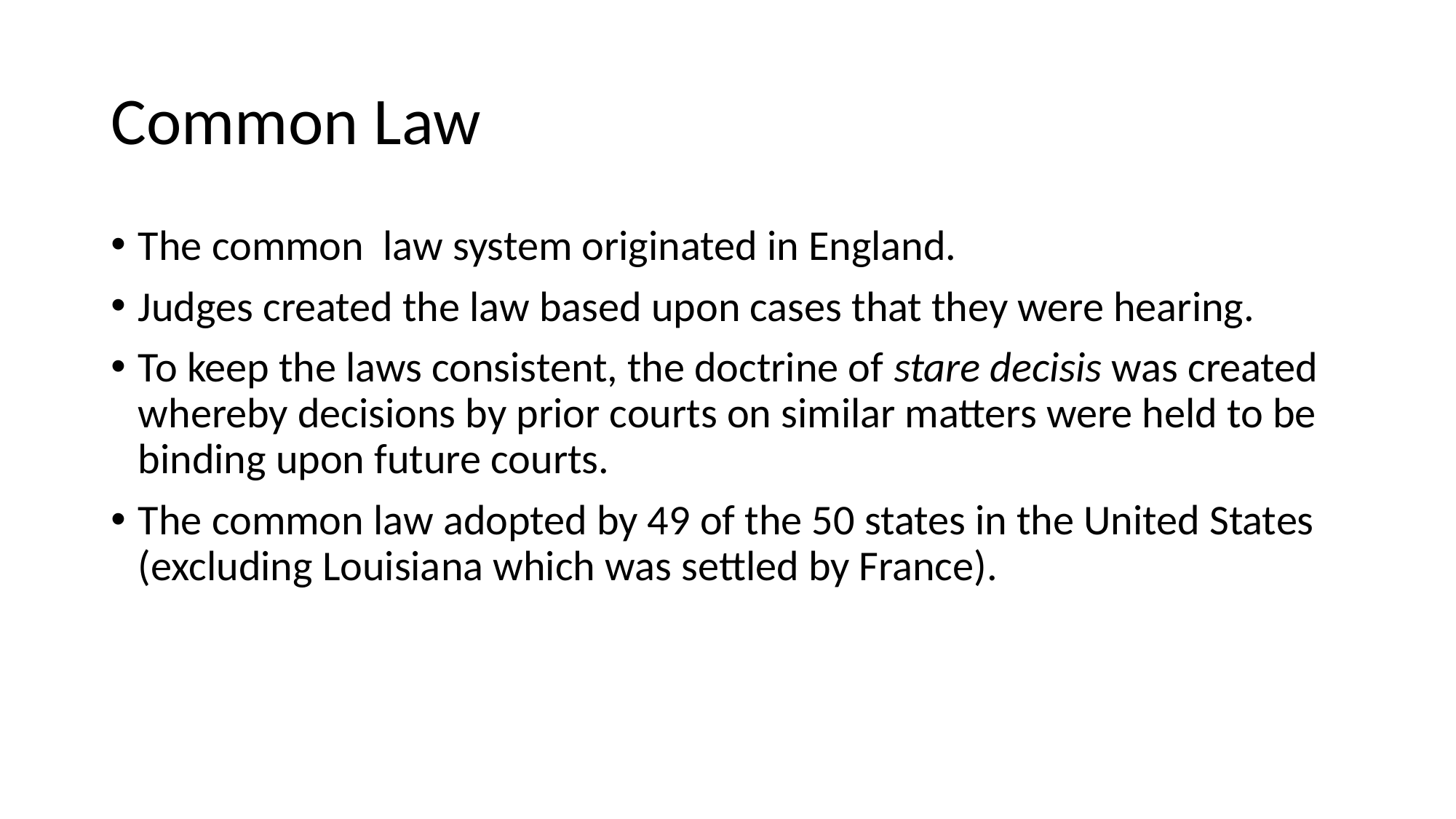

# Common Law
The common  law system originated in England.
Judges created the law based upon cases that they were hearing.
To keep the laws consistent, the doctrine of stare decisis was created whereby decisions by prior courts on similar matters were held to be binding upon future courts.
The common law adopted by 49 of the 50 states in the United States (excluding Louisiana which was settled by France).